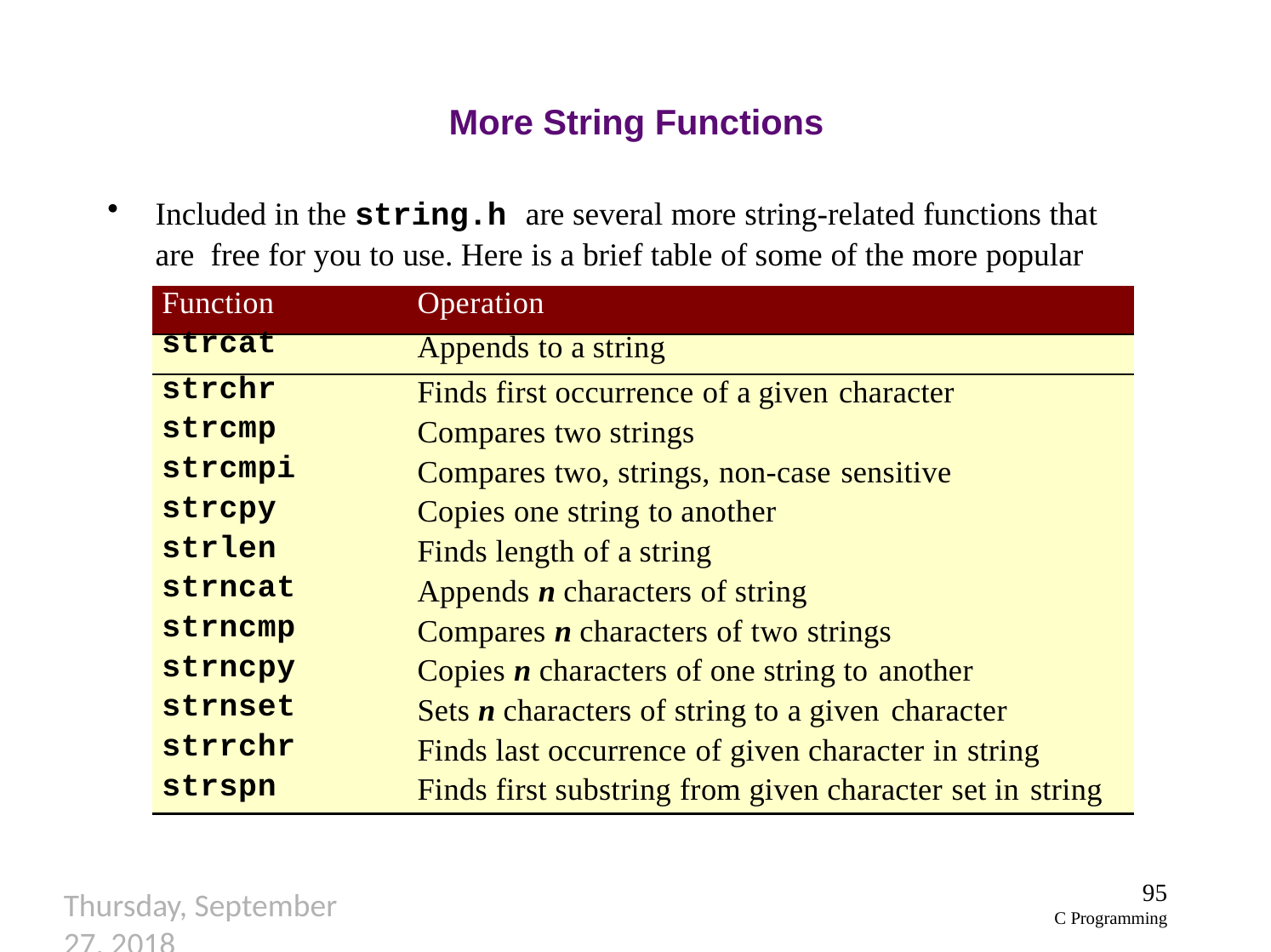

# More String Functions
Included in the string.h are several more string-related functions that are  free for you to use. Here is a brief table of some of the more popular ones
| Function | Operation |
| --- | --- |
| strcat | Appends to a string |
| strchr | Finds first occurrence of a given character |
| strcmp | Compares two strings |
| strcmpi | Compares two, strings, non-case sensitive |
| strcpy | Copies one string to another |
| strlen | Finds length of a string |
| strncat | Appends n characters of string |
| strncmp | Compares n characters of two strings |
| strncpy | Copies n characters of one string to another |
| strnset | Sets n characters of string to a given character |
| strrchr | Finds last occurrence of given character in string |
| strspn | Finds first substring from given character set in string |
95
C Programming
Thursday, September 27, 2018